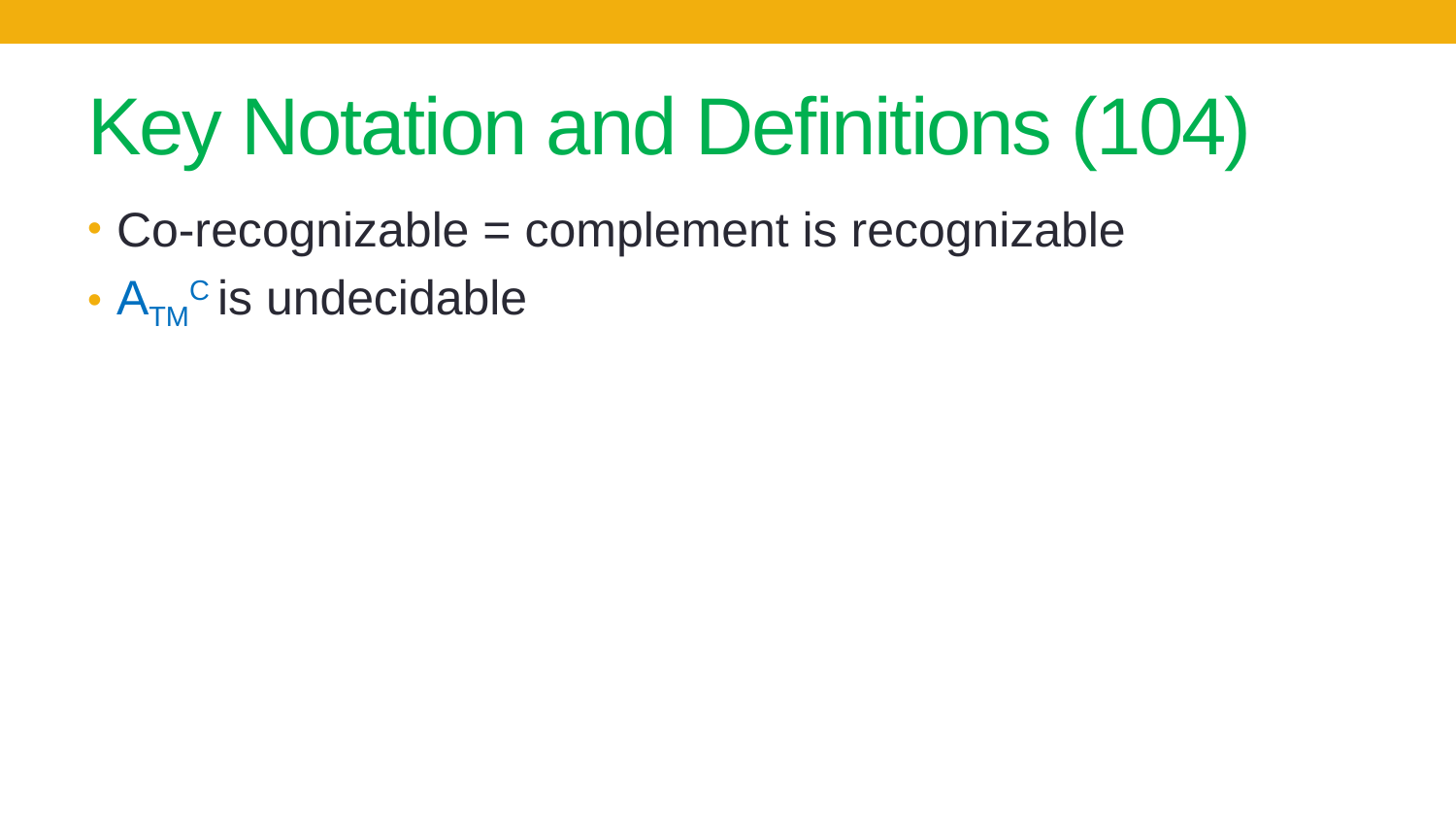

# Key Notation and Definitions (104)
Co-recognizable = complement is recognizable
ATMC is undecidable